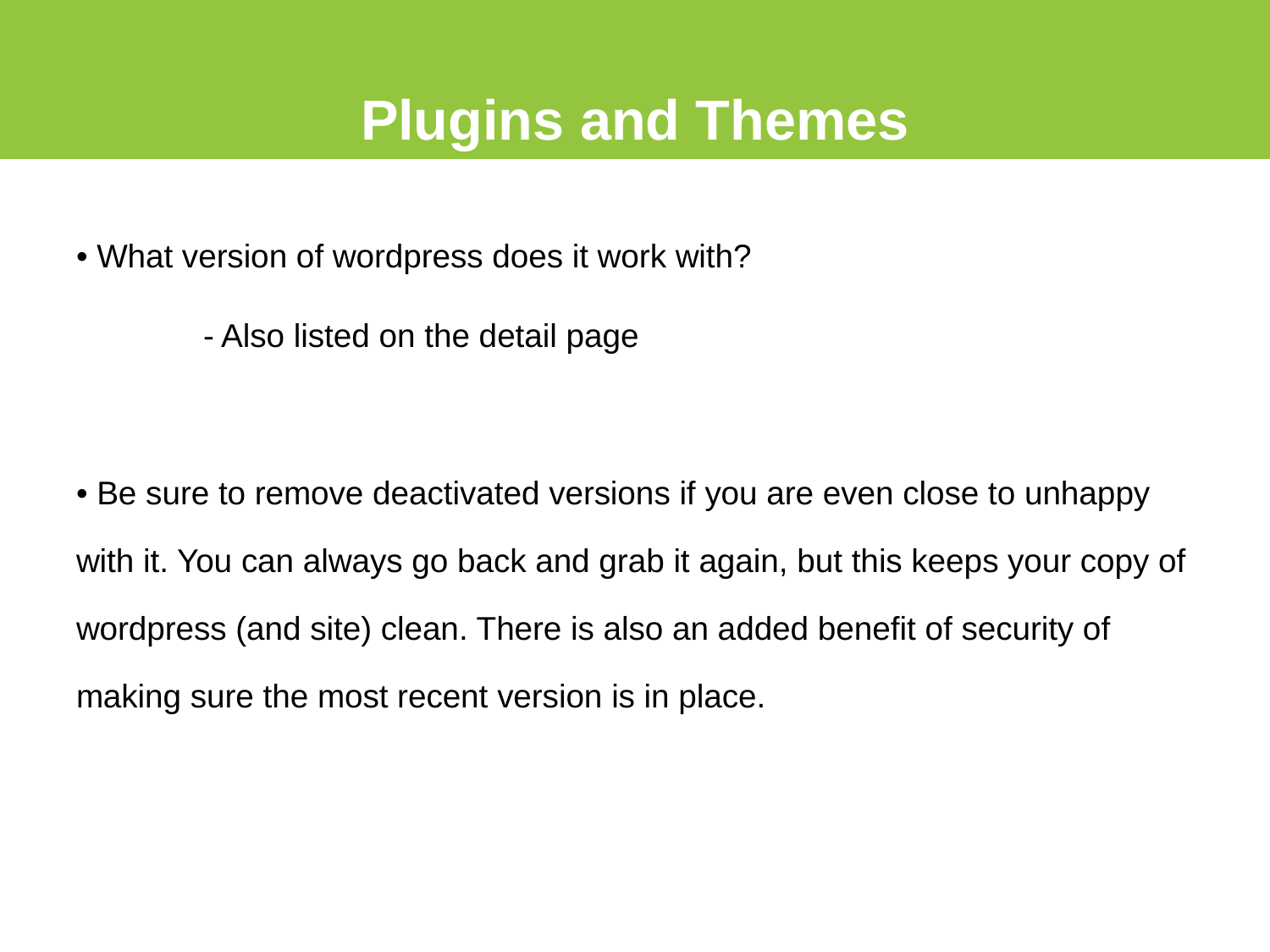

# Plugins and Themes
• What version of wordpress does it work with?
	- Also listed on the detail page

• Be sure to remove deactivated versions if you are even close to unhappy with it. You can always go back and grab it again, but this keeps your copy of wordpress (and site) clean. There is also an added benefit of security of making sure the most recent version is in place.